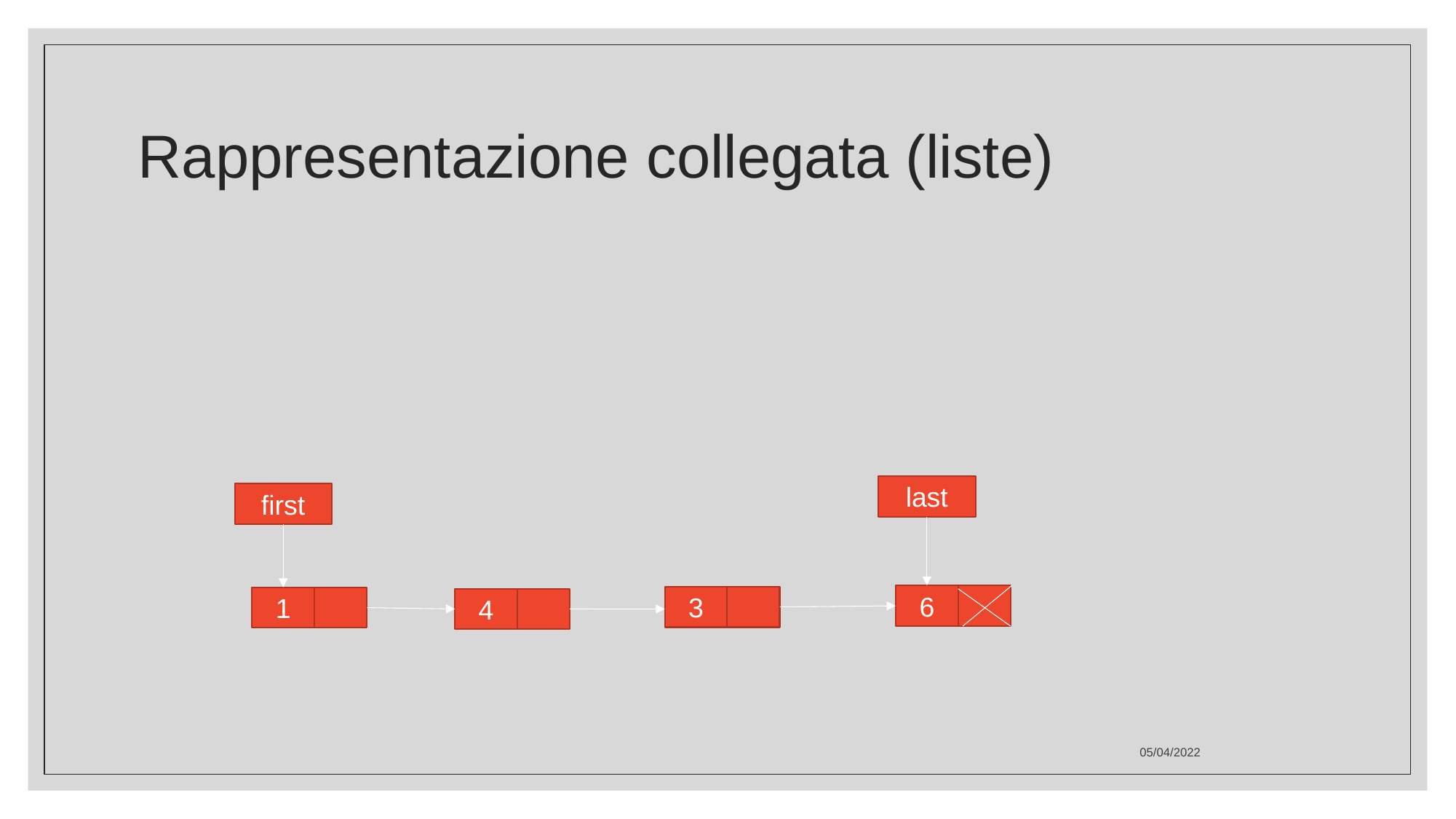

# Rappresentazione collegata (liste)

last
first
6

3

1

4

05/04/2022